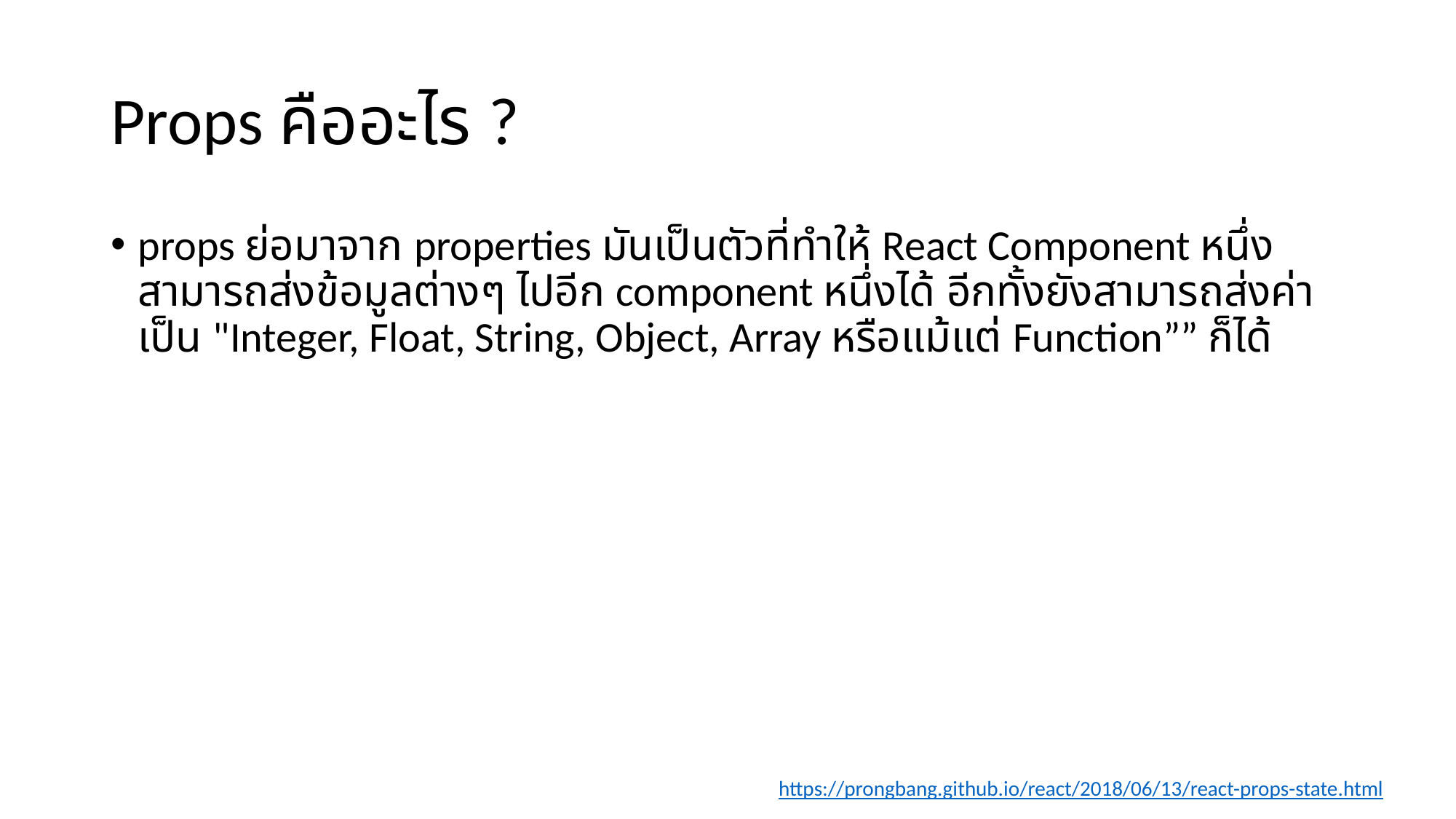

# Props คืออะไร ?
props ย่อมาจาก properties มันเป็นตัวที่ทำให้ React Component หนึ่งสามารถส่งข้อมูลต่างๆ ไปอีก component หนึ่งได้ อีกทั้งยังสามารถส่งค่าเป็น "Integer, Float, String, Object, Array หรือแม้แต่ Function”” ก็ได้

https://prongbang.github.io/react/2018/06/13/react-props-state.html